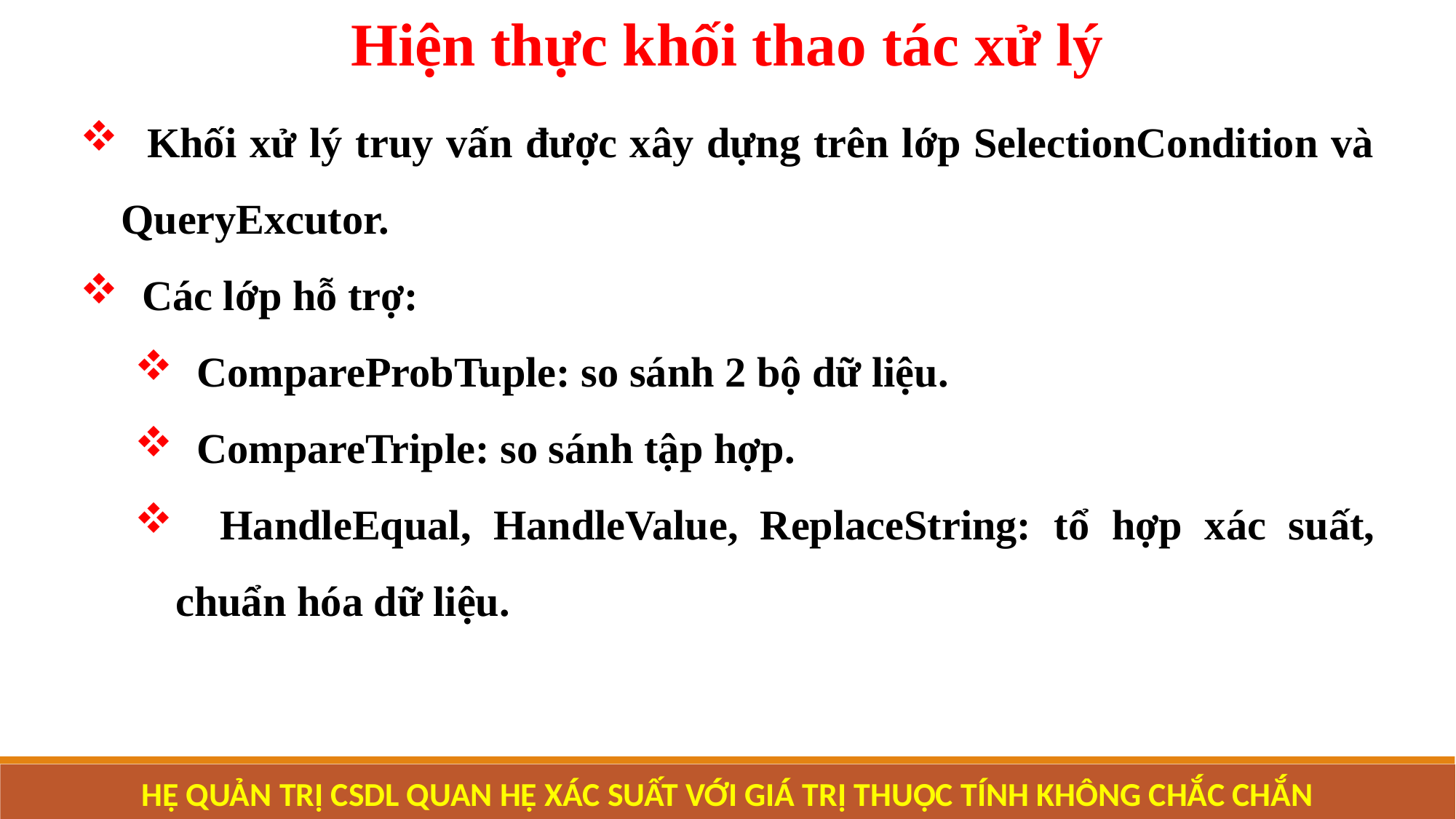

Hiện thực khối thao tác xử lý
  Khối xử lý truy vấn được xây dựng trên lớp SelectionCondition và QueryExcutor.
  Các lớp hỗ trợ:
  CompareProbTuple: so sánh 2 bộ dữ liệu.
  CompareTriple: so sánh tập hợp.
  HandleEqual, HandleValue, ReplaceString: tổ hợp xác suất, chuẩn hóa dữ liệu.
HỆ QUẢN TRỊ CSDL QUAN HỆ XÁC SUẤT VỚI GIÁ TRỊ THUỘC TÍNH KHÔNG CHẮC CHẮN